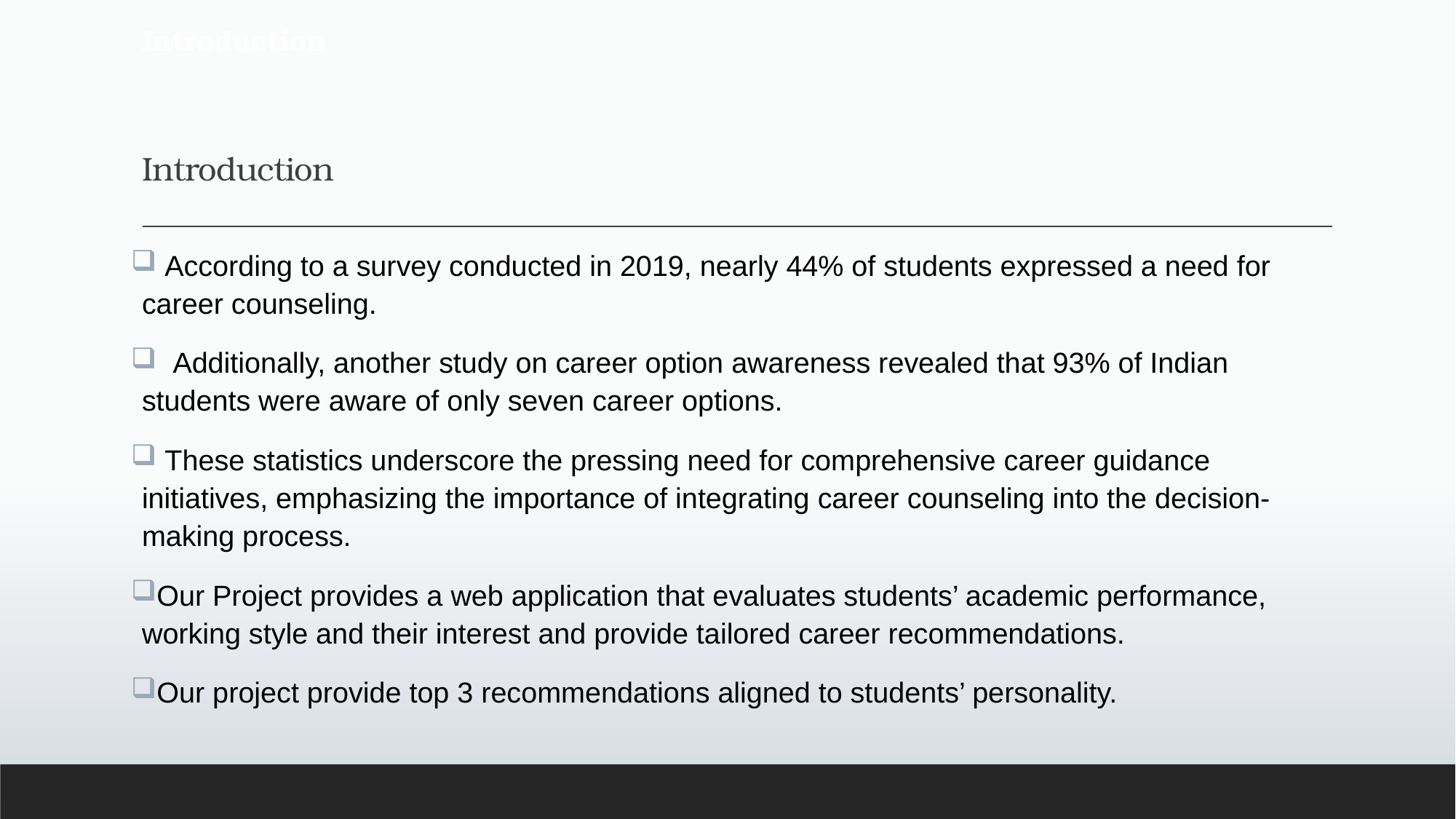

# Introduction Introduction
 According to a survey conducted in 2019, nearly 44% of students expressed a need for career counseling.
  Additionally, another study on career option awareness revealed that 93% of Indian students were aware of only seven career options.
 These statistics underscore the pressing need for comprehensive career guidance initiatives, emphasizing the importance of integrating career counseling into the decision-making process.
Our Project provides a web application that evaluates students’ academic performance, working style and their interest and provide tailored career recommendations.
Our project provide top 3 recommendations aligned to students’ personality.